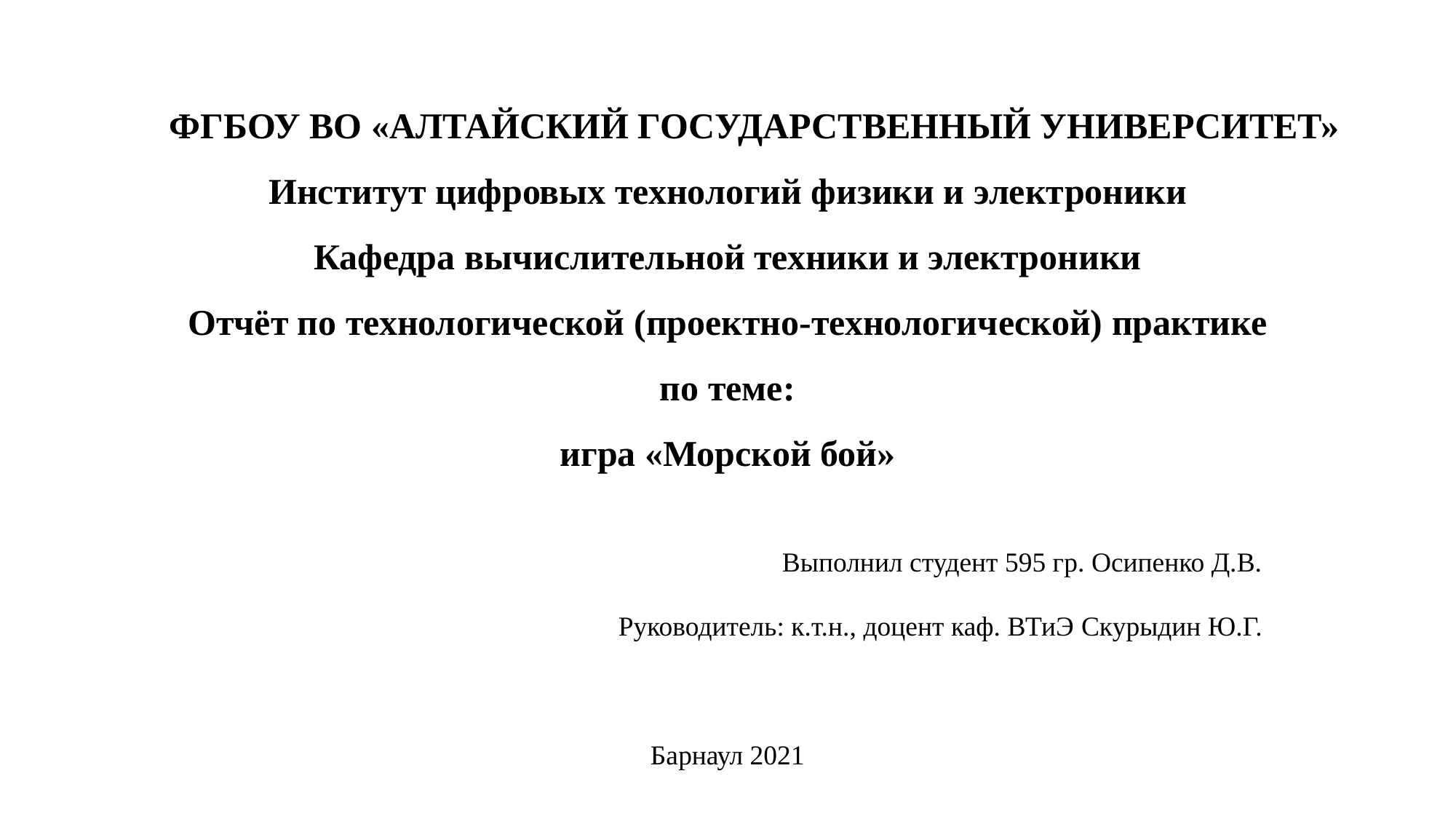

# ФГБОУ ВО «АЛТАЙСКИЙ ГОСУДАРСТВЕННЫЙ УНИВЕРСИТЕТ» Институт цифровых технологий физики и электроники Кафедра вычислительной техники и электроники Отчёт по технологической (проектно-технологической) практике по теме: игра «Морской бой»
Выполнил студент 595 гр. Осипенко Д.В.
Руководитель: к.т.н., доцент каф. ВТиЭ Скурыдин Ю.Г.

Барнаул 2021